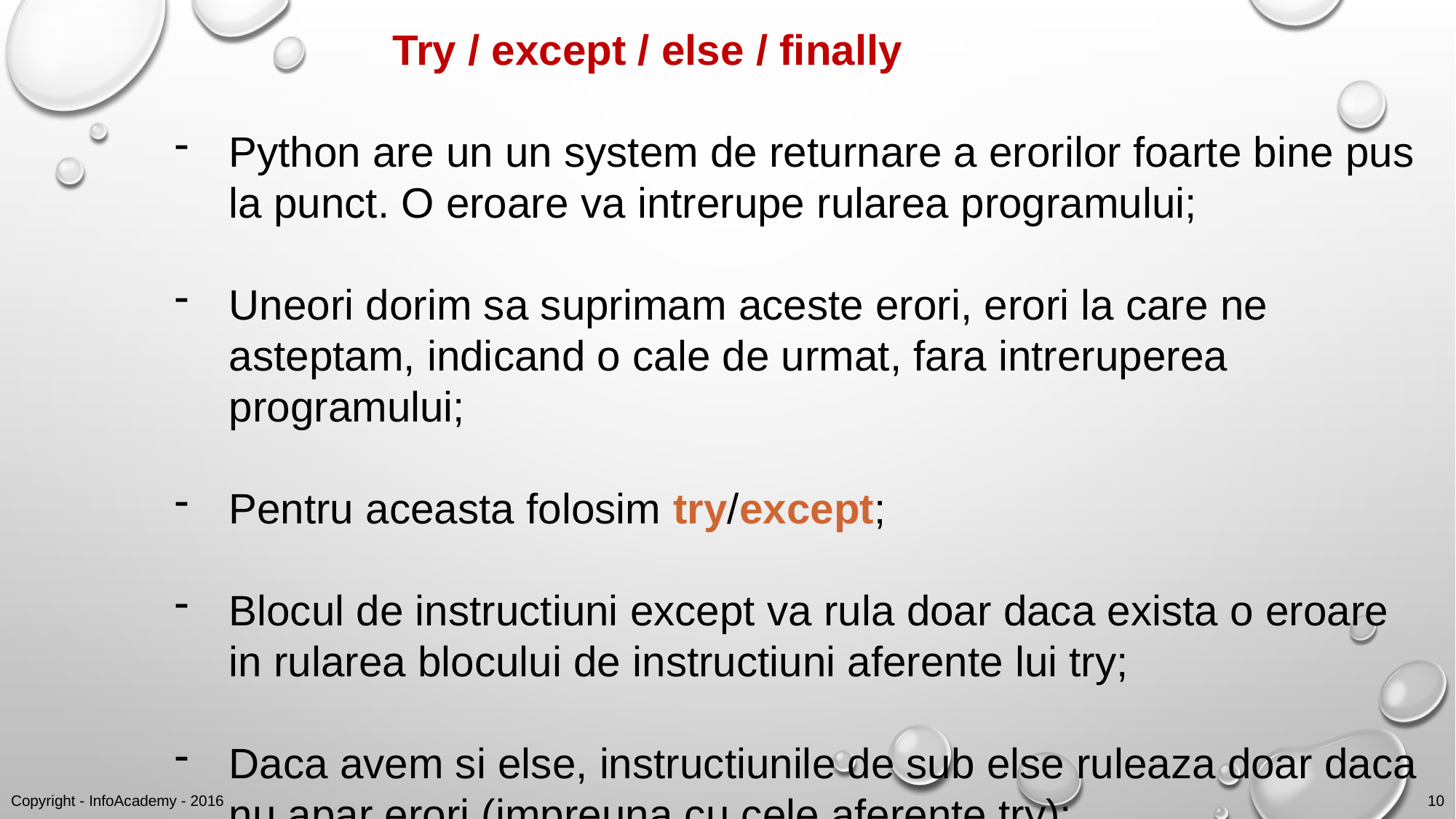

Try / except / else / finally

Python are un un system de returnare a erorilor foarte bine pus la punct. O eroare va intrerupe rularea programului;

Uneori dorim sa suprimam aceste erori, erori la care ne asteptam, indicand o cale de urmat, fara intreruperea programului;

Pentru aceasta folosim try/except;

Blocul de instructiuni except va rula doar daca exista o eroare in rularea blocului de instructiuni aferente lui try;

Daca avem si else, instructiunile de sub else ruleaza doar daca nu apar erori (impreuna cu cele aferente try);
Copyright - InfoAcademy - 2016
10